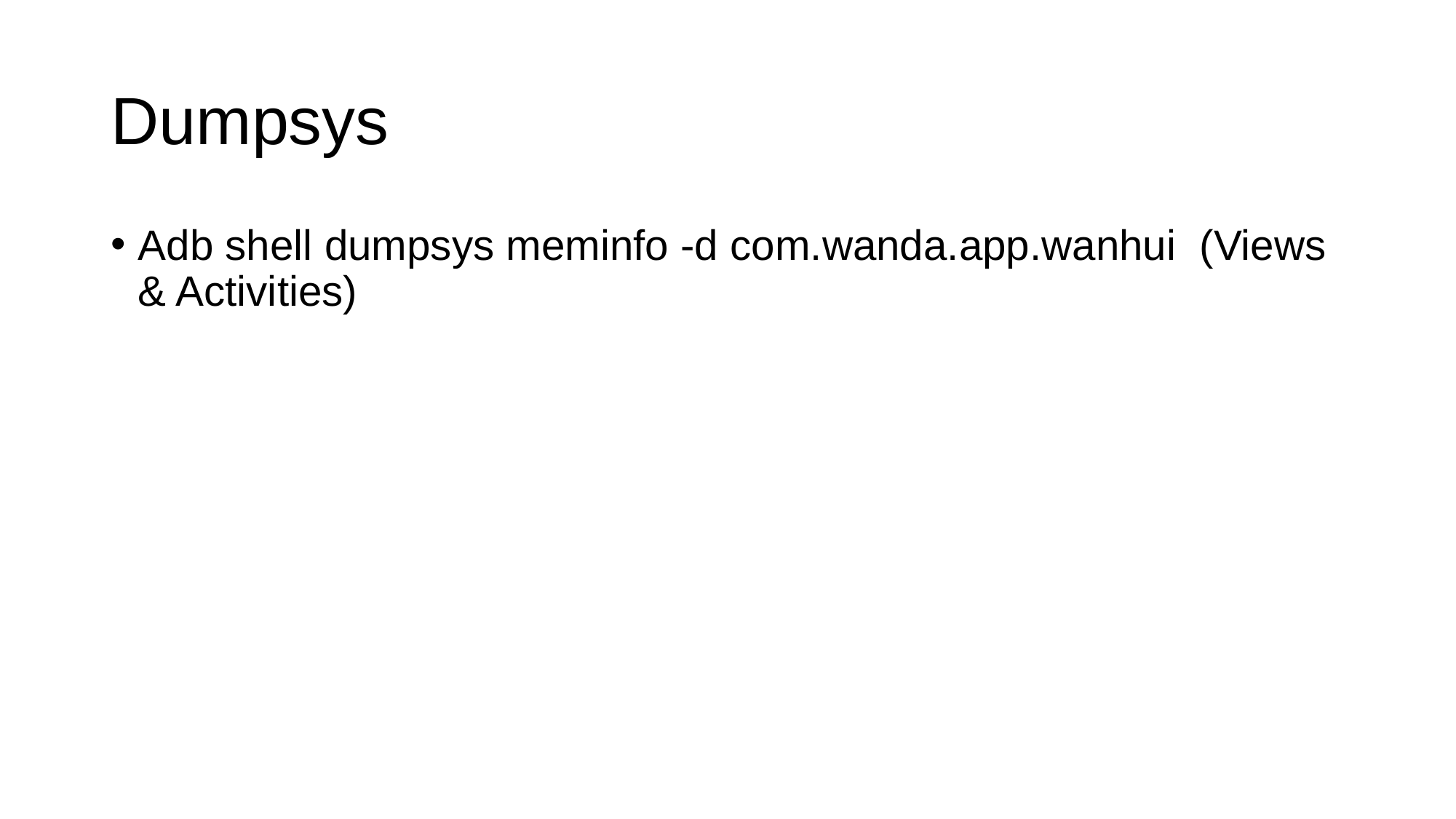

# Dumpsys
Adb shell dumpsys meminfo -d com.wanda.app.wanhui  (Views & Activities)